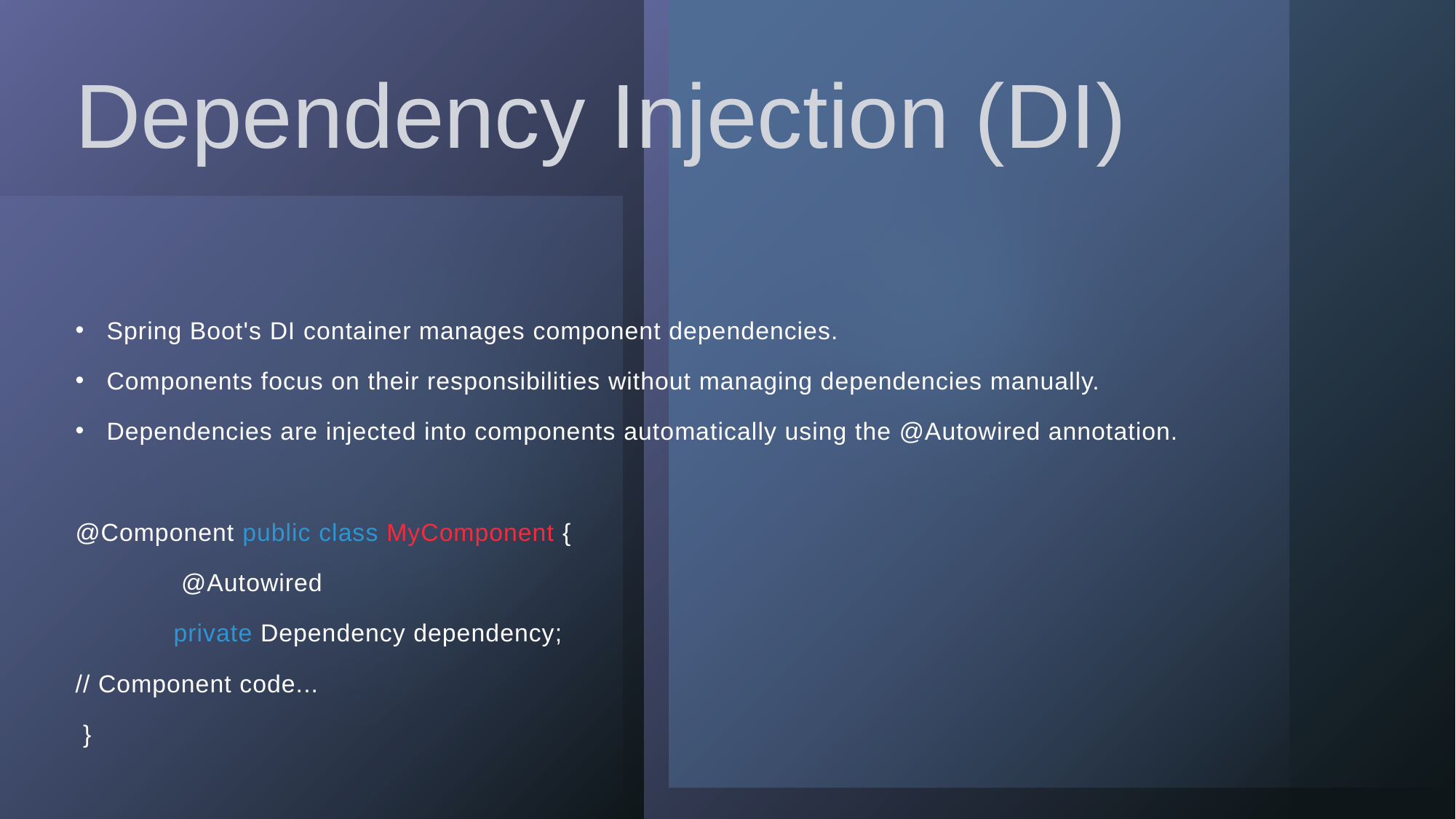

# Dependency Injection (DI)
Spring Boot's DI container manages component dependencies.
Components focus on their responsibilities without managing dependencies manually.
Dependencies are injected into components automatically using the @Autowired annotation.

@Component public class MyComponent {
	 @Autowired
	private Dependency dependency;
// Component code...
 }